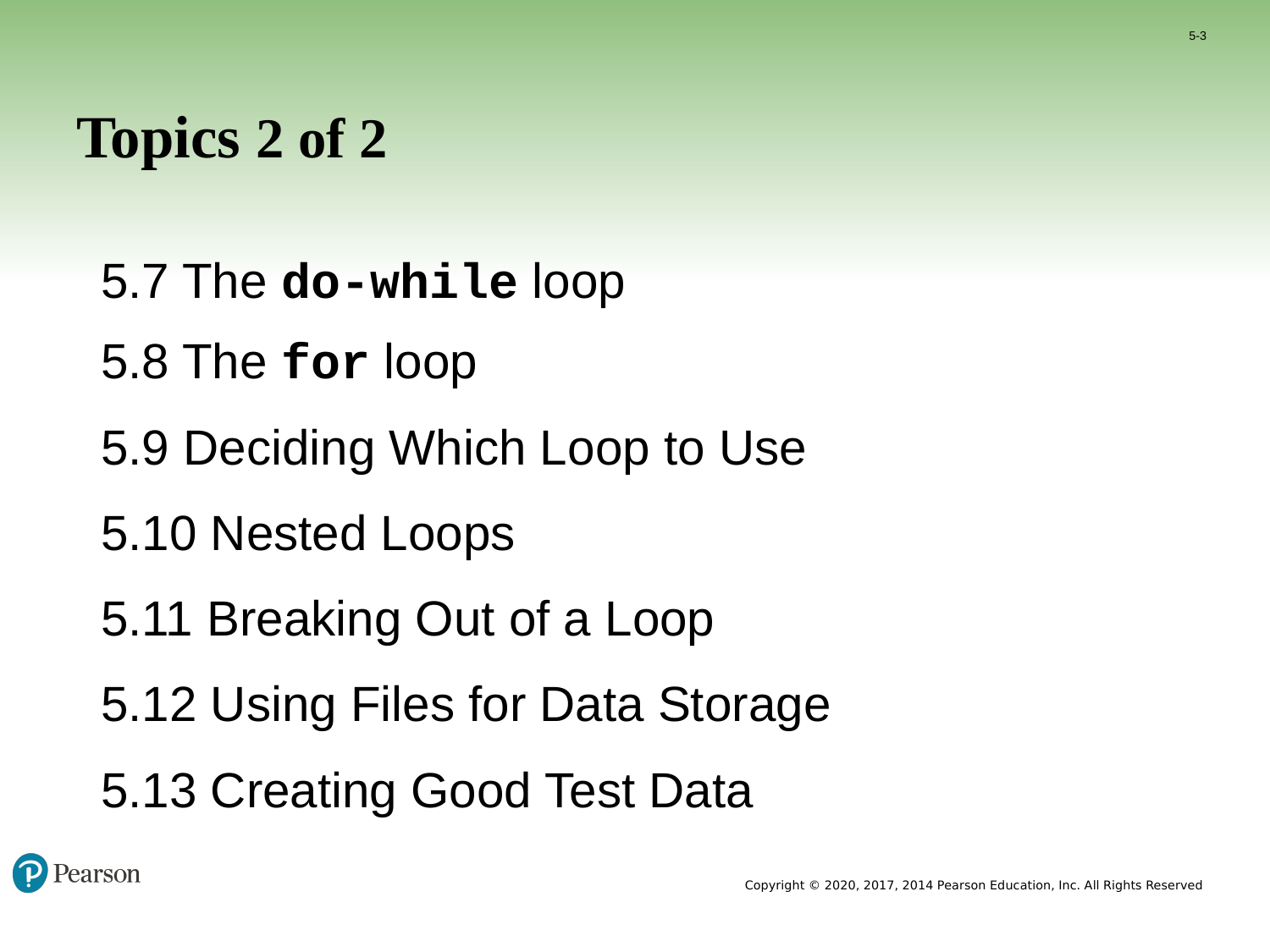

5-3
# Topics 2 of 2
5.7 The do-while loop
5.8 The for loop
5.9 Deciding Which Loop to Use
5.10 Nested Loops
5.11 Breaking Out of a Loop
5.12 Using Files for Data Storage
5.13 Creating Good Test Data